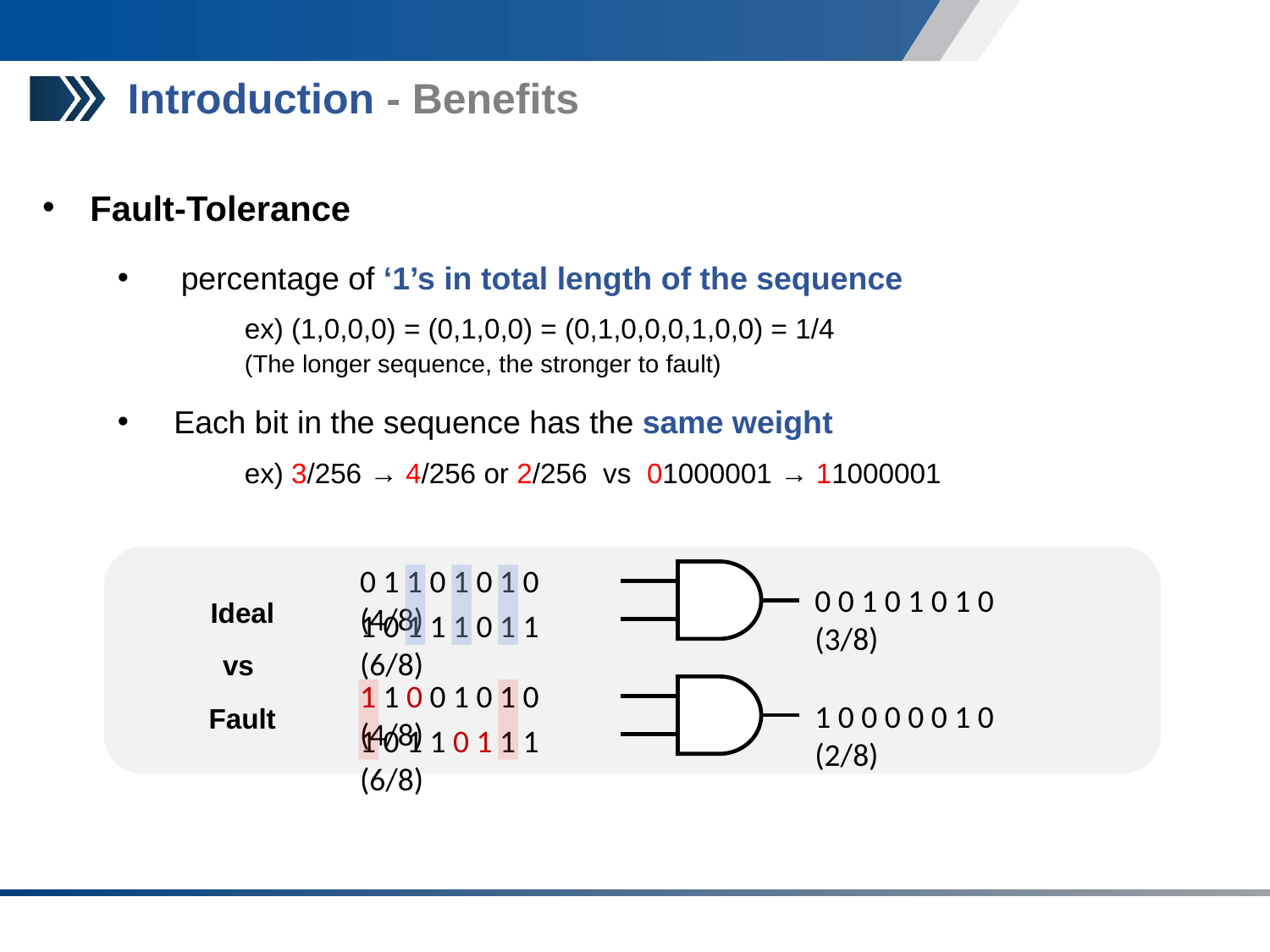

Introduction - Benefits

Fault-Tolerance
percentage of ‘1’s in total length of the sequence

	ex) (1,0,0,0) = (0,1,0,0) = (0,1,0,0,0,1,0,0) = 1/4
	(The longer sequence, the stronger to fault)

 Each bit in the sequence has the same weight

	ex) 3/256 → 4/256 or 2/256  vs  01000001 → 11000001

0 1 1 0 1 0 1 0 (4/8)
1 0 1 1 1 0 1 1 (6/8)

0 0 1 0 1 0 1 0 (3/8)

Ideal

vs

Fault
1 1 0 0 1 0 1 0 (4/8)
1 0 1 1 0 1 1 1 (6/8)

1 0 0 0 0 0 1 0 (2/8)